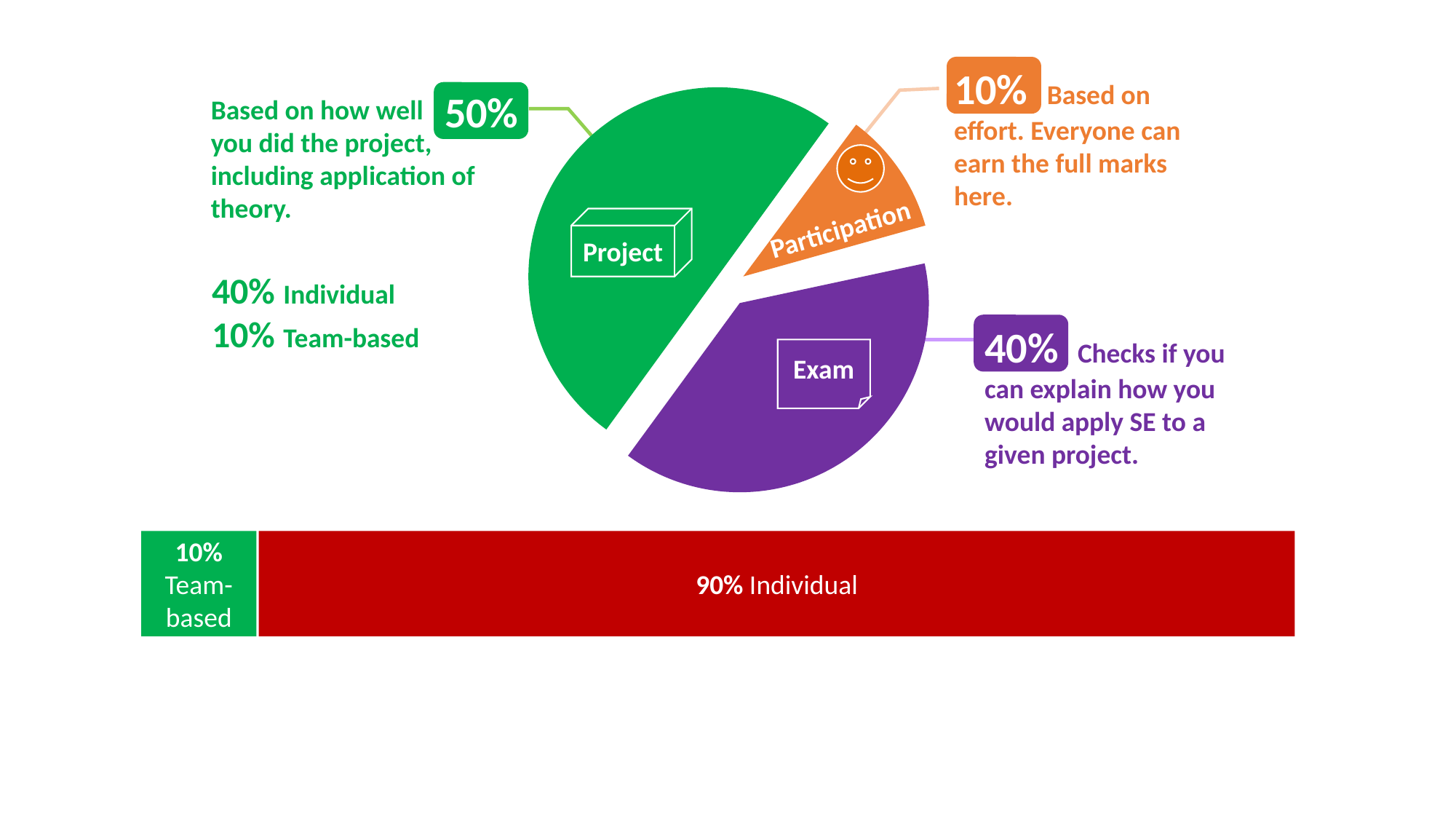

10%  Based on effort. Everyone can earn the full marks here.

50%

Based on how well
you did the project,
including application of theory.

Participation
Project
40% Individual
10% Team-based

40%  Checks if you can explain how you would apply SE to a given project.
Exam
90% Individual
10%
Team-based